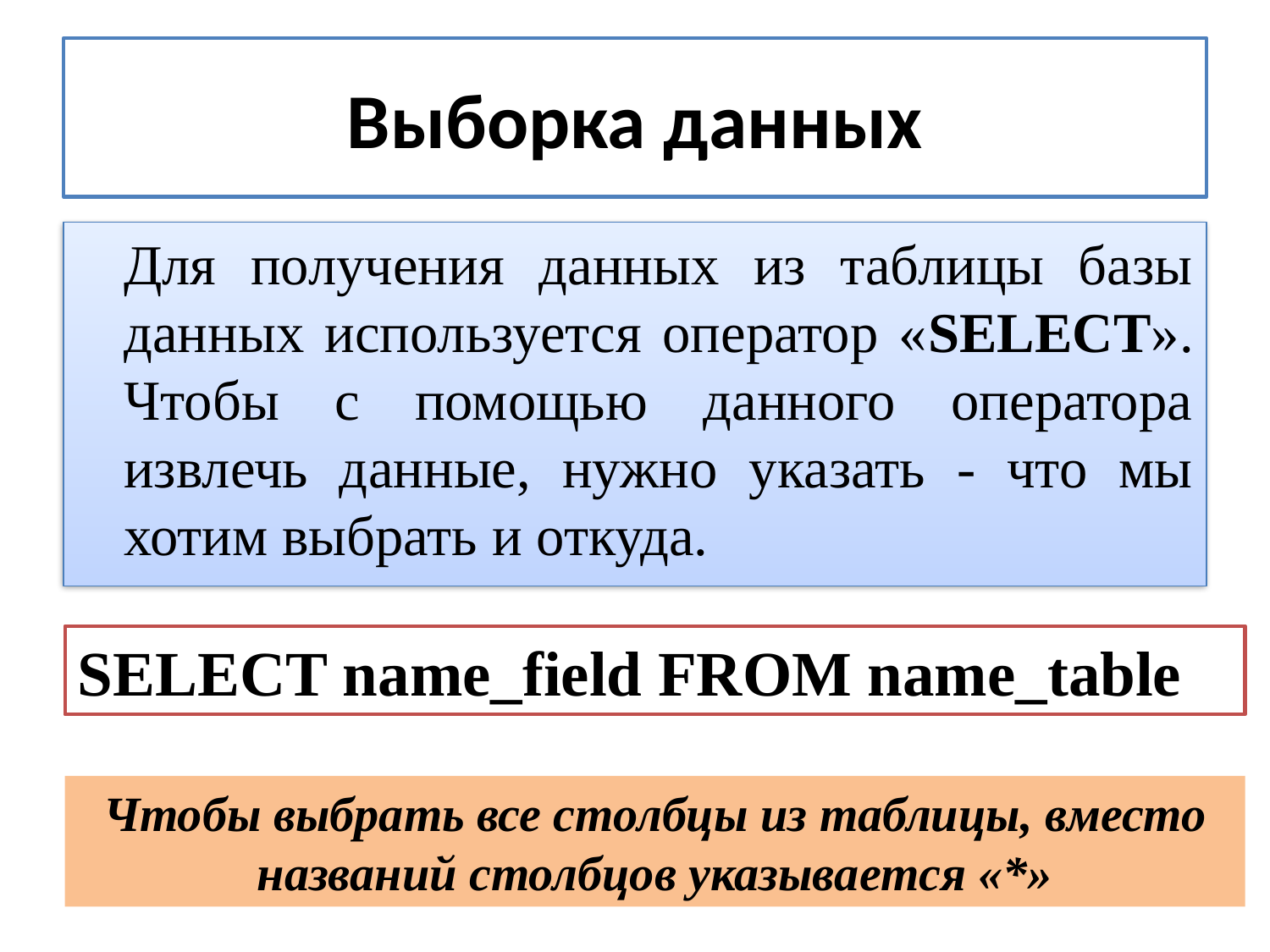

# Выборка данных
	Для получения данных из таблицы базы данных используется оператор «SELECT». Чтобы с помощью данного оператора извлечь данные, нужно указать - что мы хотим выбрать и откуда.
SELECT name_field FROM name_table
Чтобы выбрать все столбцы из таблицы, вместо названий столбцов указывается «*»